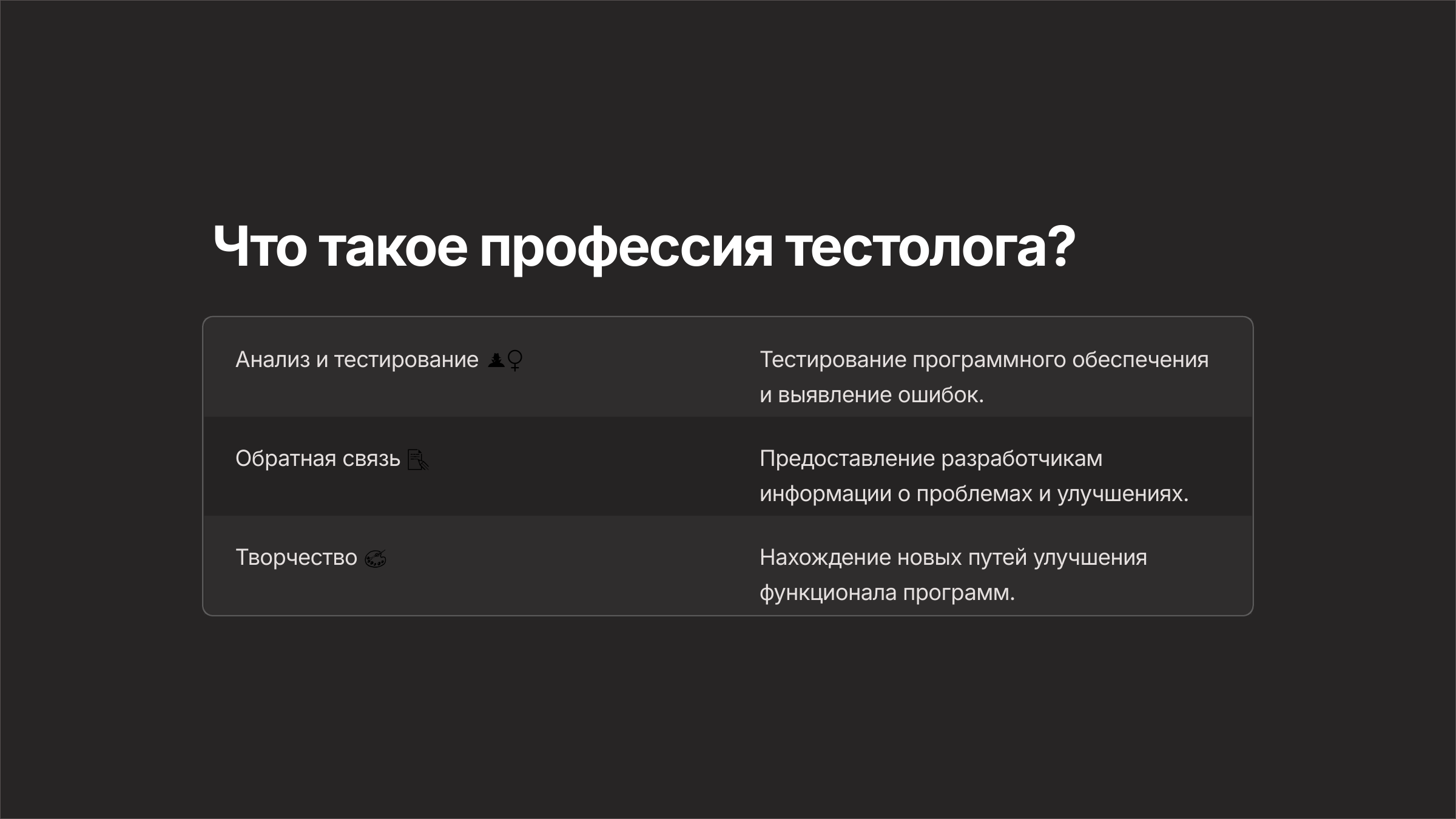

Что такое профессия тестолога?

Анализ и тестирование 🕵️‍♀️
Тестирование программного обеспечения и выявление ошибок.

Обратная связь 📝
Предоставление разработчикам информации о проблемах и улучшениях.

Творчество 🎨
Нахождение новых путей улучшения функционала программ.